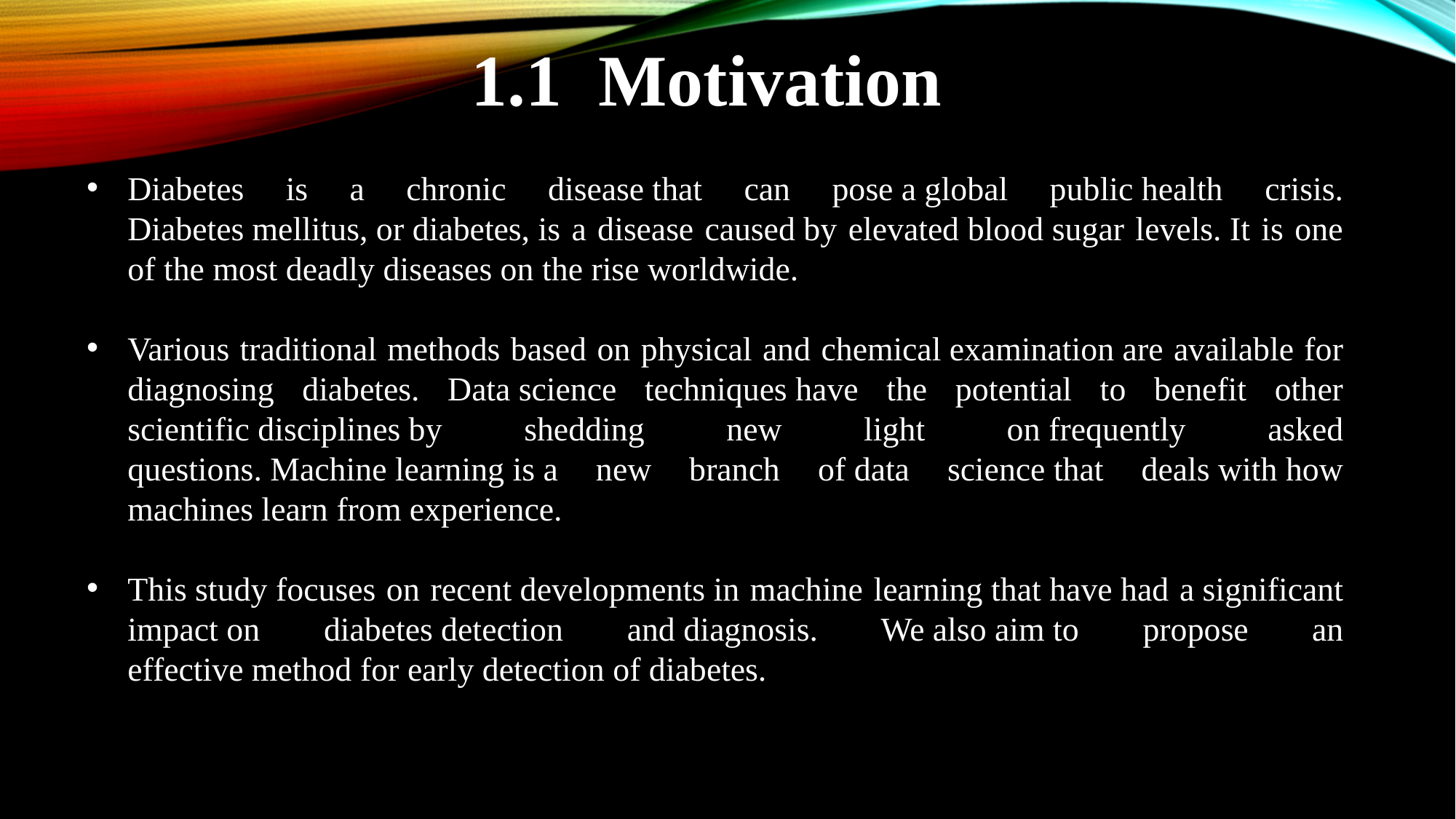

1.1  Motivation
Diabetes is a chronic disease that can pose a global public health crisis. Diabetes mellitus, or diabetes, is a disease caused by elevated blood sugar levels. It is one of the most deadly diseases on the rise worldwide.

Various traditional methods based on physical and chemical examination are available for diagnosing diabetes. Data science techniques have the potential to benefit other scientific disciplines by shedding new light on frequently asked questions. Machine learning is a new branch of data science that deals with how machines learn from experience.

This study focuses on recent developments in machine learning that have had a significant impact on diabetes detection and diagnosis. We also aim to propose an effective method for early detection of diabetes.